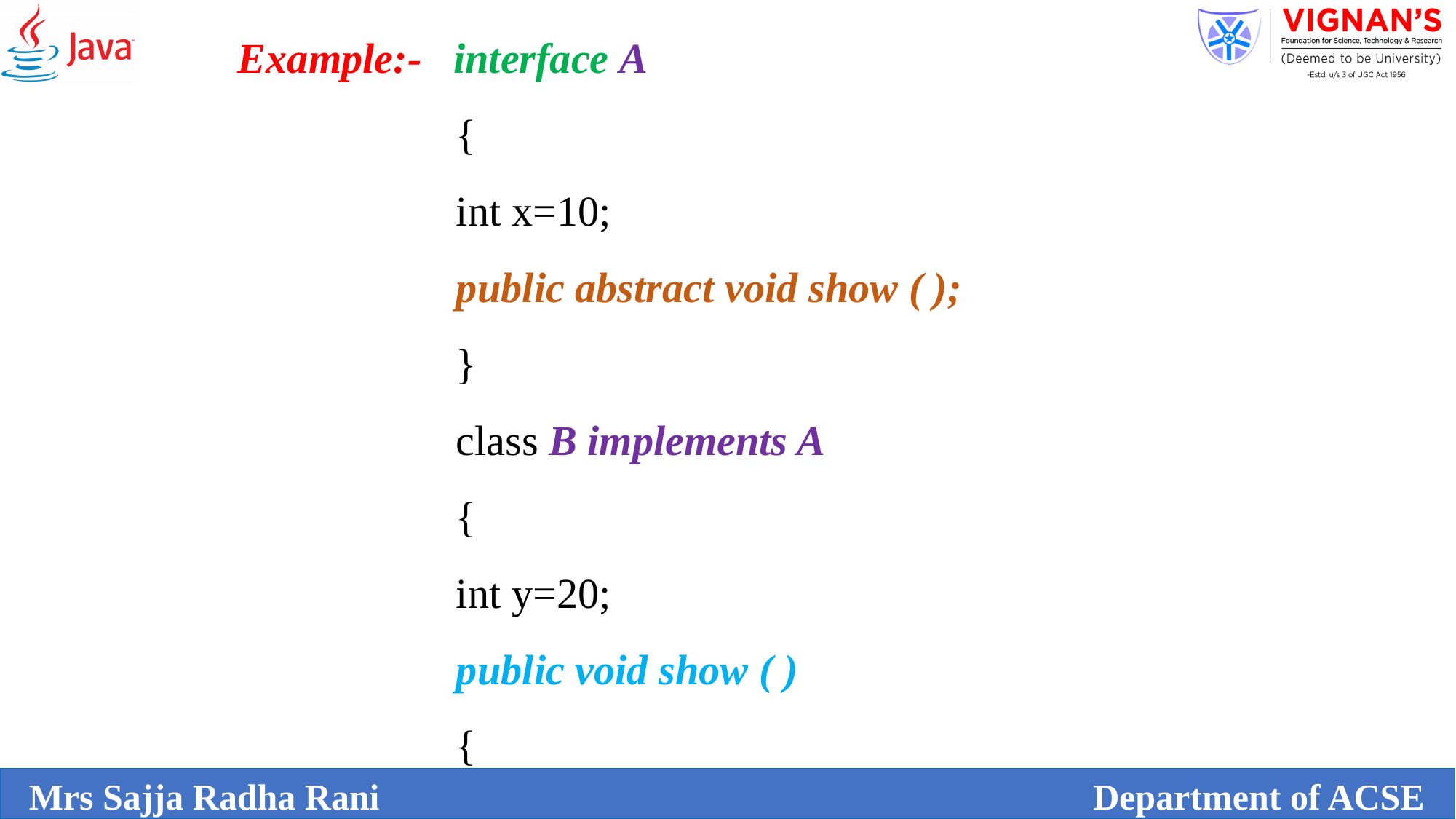

Example:-   interface A
{
int x=10;
public abstract void show ( );
}
class B implements A
{
int y=20;
public void show ( )
{